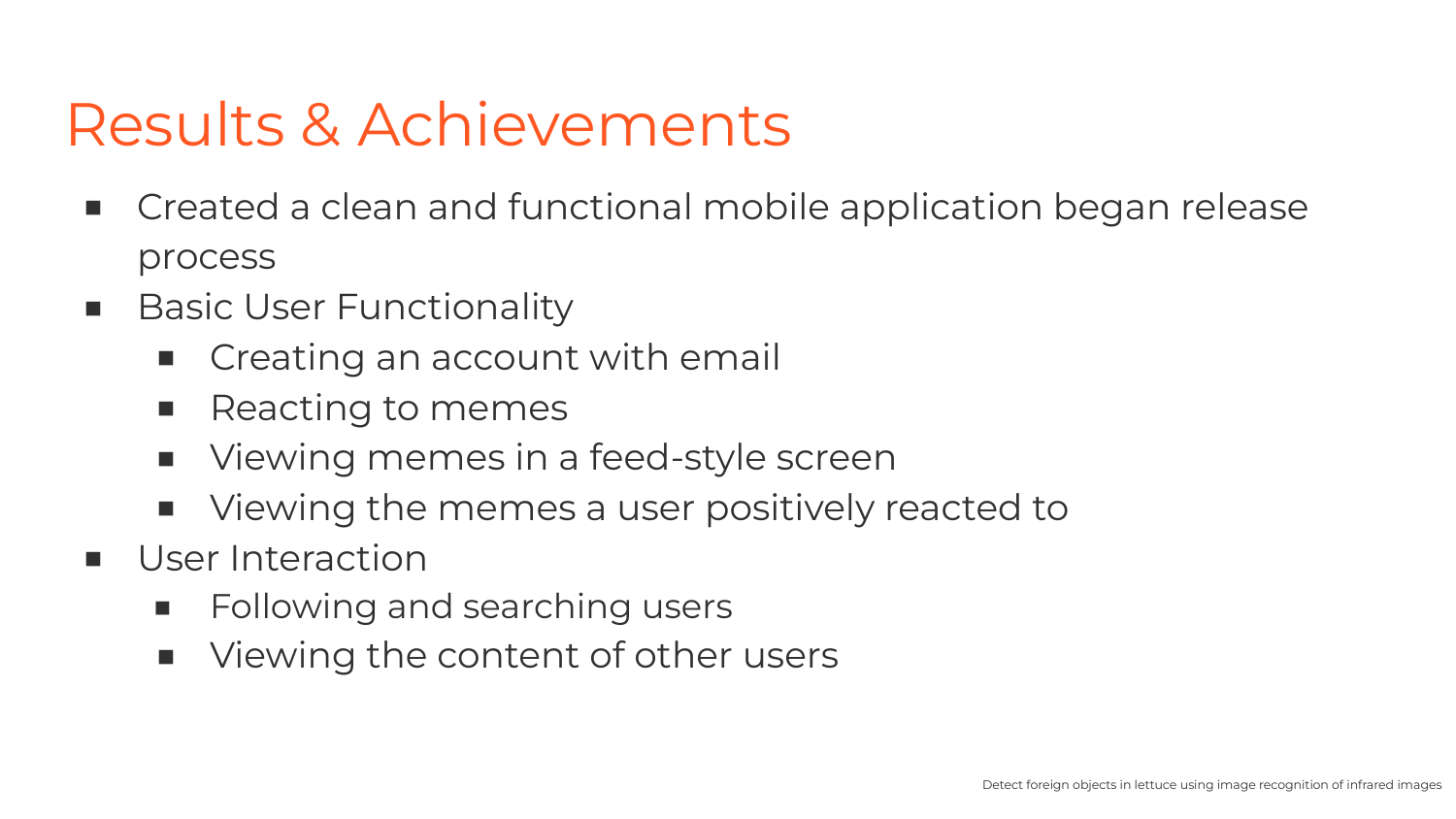

# Results & Achievements
Created a clean and functional mobile application began release process
Basic User Functionality
Creating an account with email
Reacting to memes
Viewing memes in a feed-style screen
Viewing the memes a user positively reacted to
User Interaction
Following and searching users
Viewing the content of other users
Detect foreign objects in lettuce using image recognition of infrared images